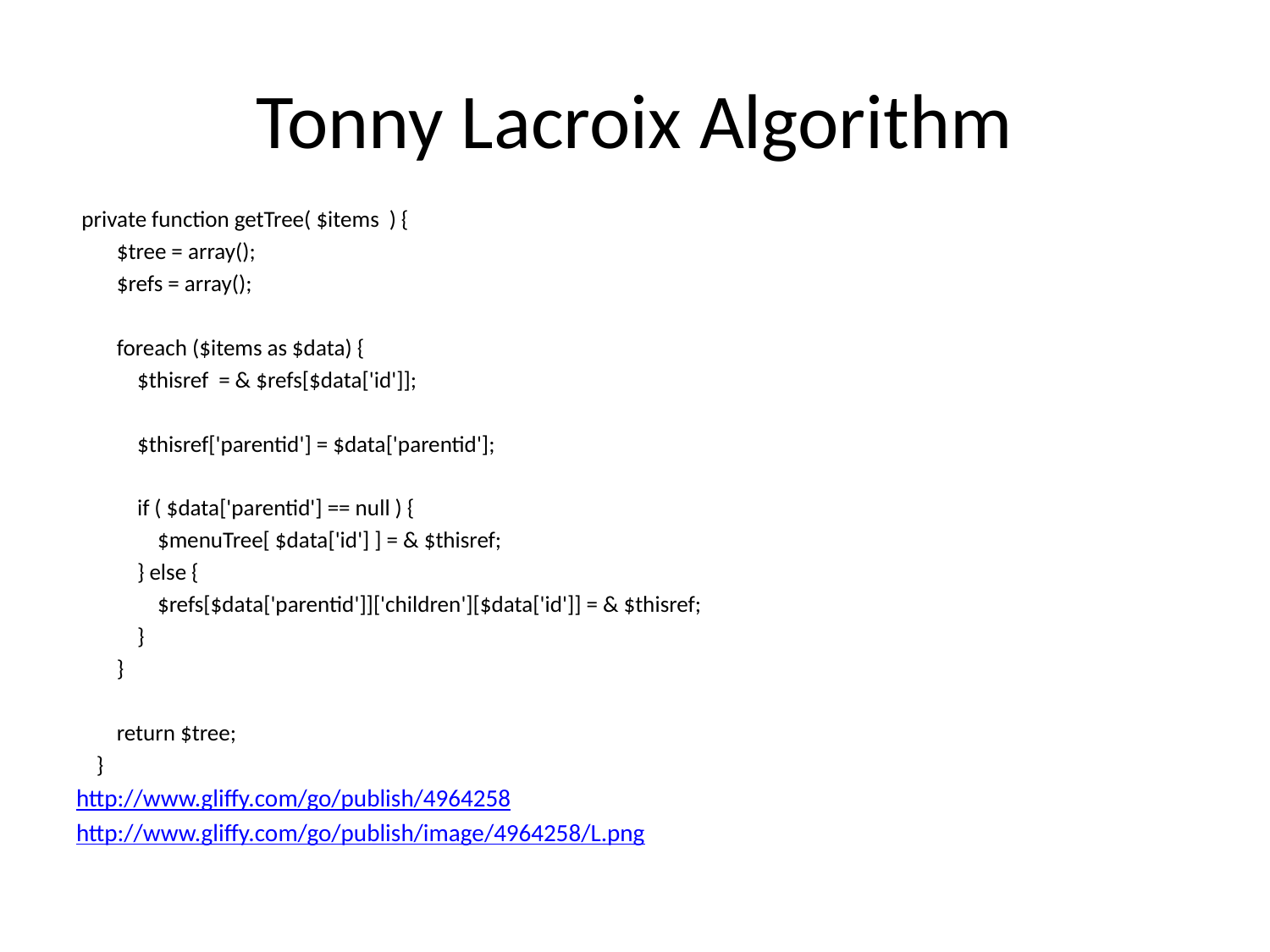

# Tonny Lacroix Algorithm
 private function getTree( $items  ) {
        $tree = array();
        $refs = array();

        foreach ($items as $data) {
            $thisref  = & $refs[$data['id']];

            $thisref['parentid'] = $data['parentid'];

            if ( $data['parentid'] == null ) {
                $menuTree[ $data['id'] ] = & $thisref;
            } else {
                $refs[$data['parentid']]['children'][$data['id']] = & $thisref;
            }
        }

        return $tree;
    }
http://www.gliffy.com/go/publish/4964258
http://www.gliffy.com/go/publish/image/4964258/L.png